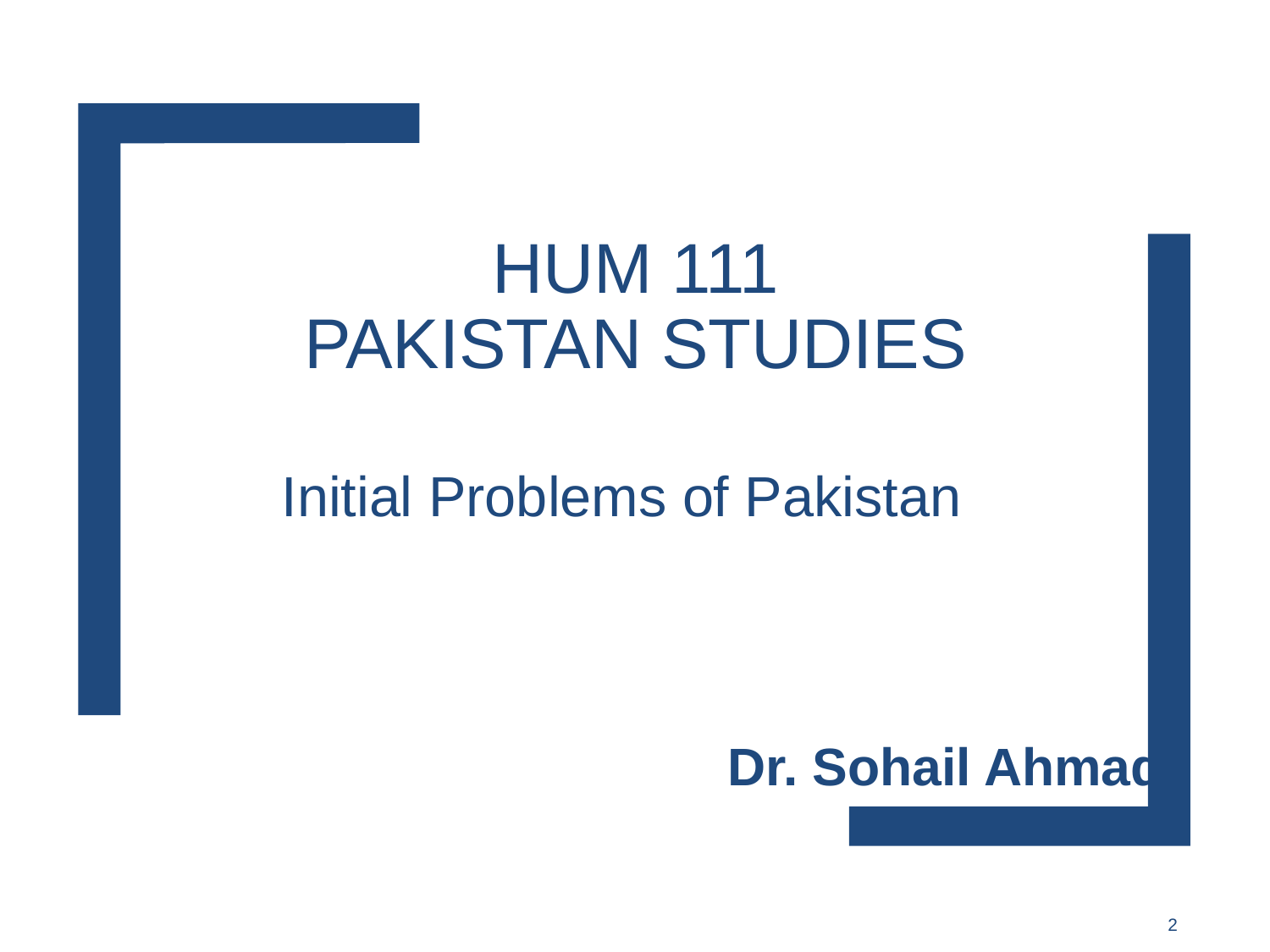

# HUM 111 Pakistan Studies
Initial Problems of Pakistan

Dr. Sohail Ahmad
2